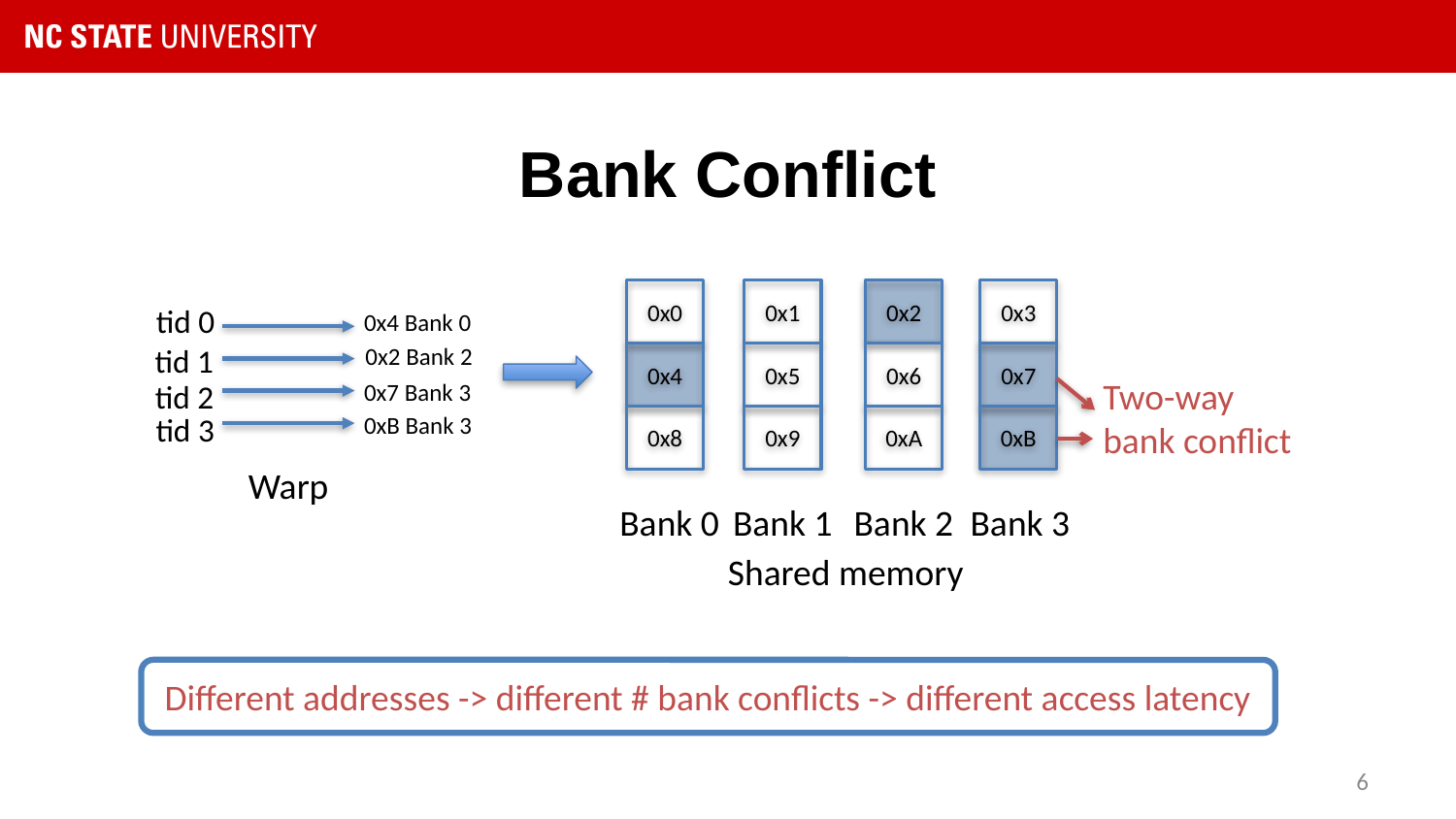

# Bank Conflict

0x3
0x0
0x1
0x2
tid 0
tid 1
tid 2
tid 3
Warp
0x4 Bank 0
0x2 Bank 2
0x7 Bank 3
0xB Bank 3
0x7
0x4
0x5
0x6

Two-way
bank conflict
0x8
0x9
0xA
0xB
Bank 0
Bank 1
Bank 2
Bank 3
Shared memory
Different addresses -> different # bank conflicts -> different access latency
6